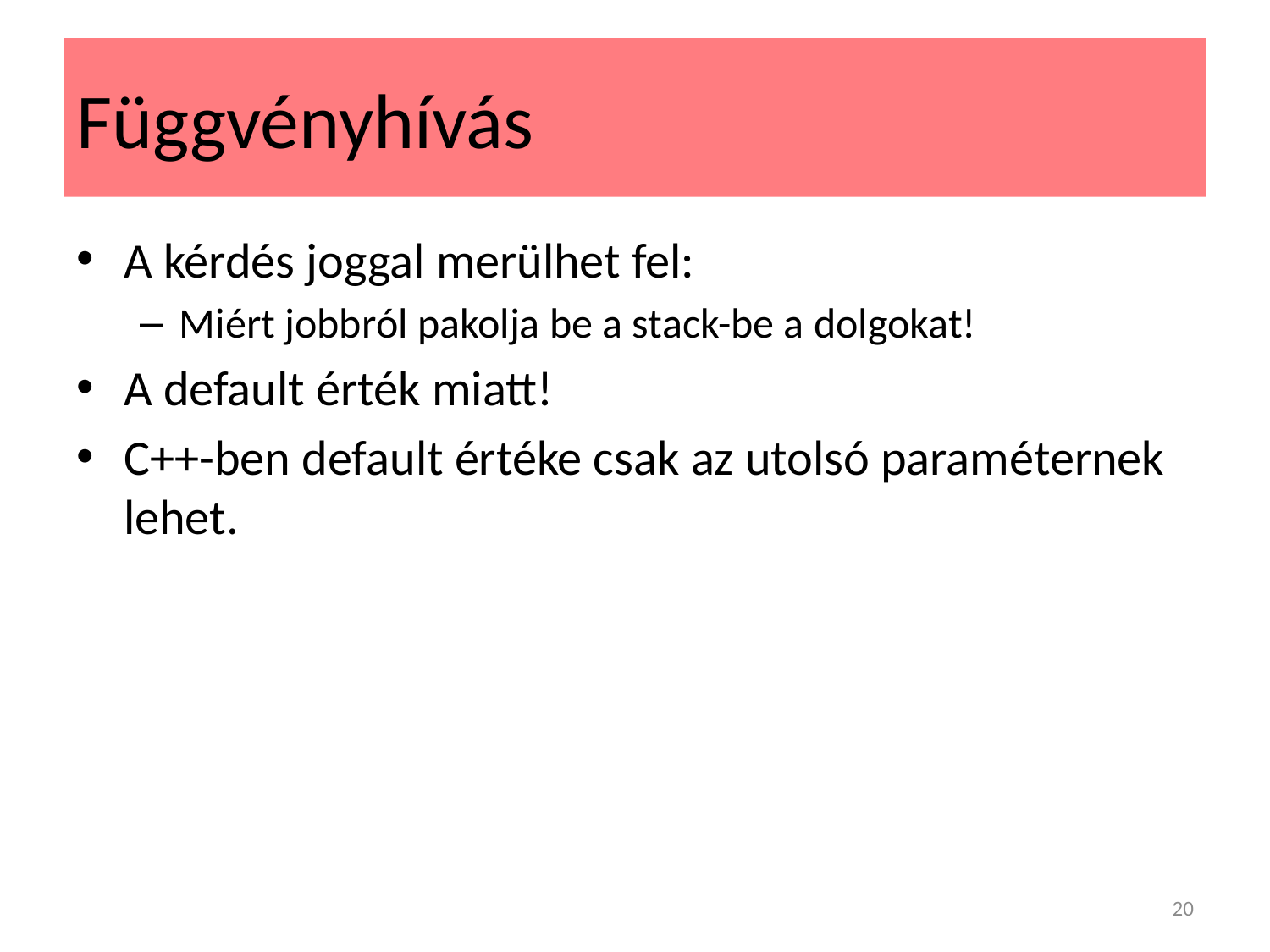

# Függvényhívás
A kérdés joggal merülhet fel:
Miért jobbról pakolja be a stack-be a dolgokat!
A default érték miatt!
C++-ben default értéke csak az utolsó paraméternek lehet.
20